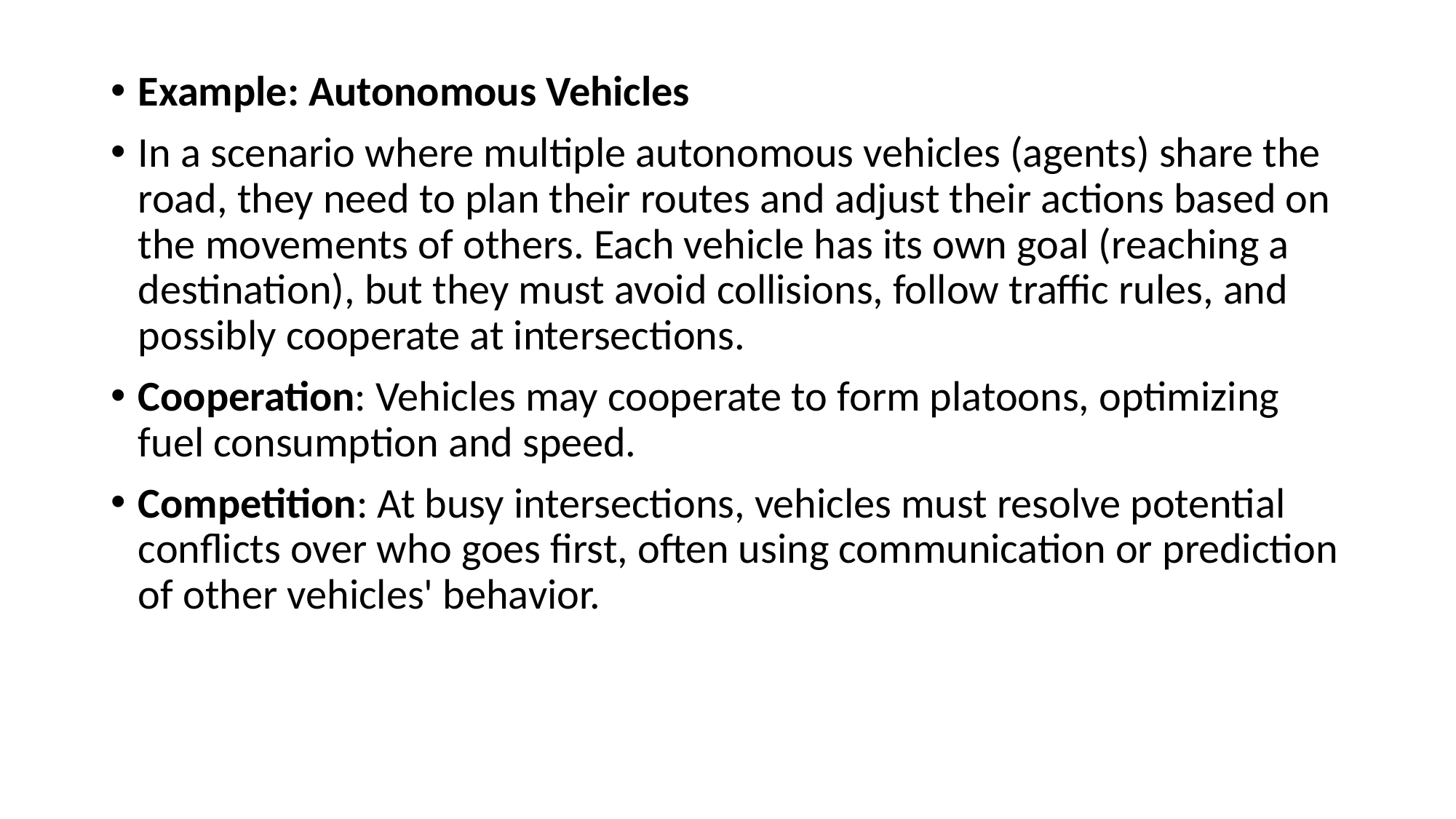

Example: Autonomous Vehicles
In a scenario where multiple autonomous vehicles (agents) share the road, they need to plan their routes and adjust their actions based on the movements of others. Each vehicle has its own goal (reaching a destination), but they must avoid collisions, follow traffic rules, and possibly cooperate at intersections.
Cooperation: Vehicles may cooperate to form platoons, optimizing fuel consumption and speed.
Competition: At busy intersections, vehicles must resolve potential conflicts over who goes first, often using communication or prediction of other vehicles' behavior.